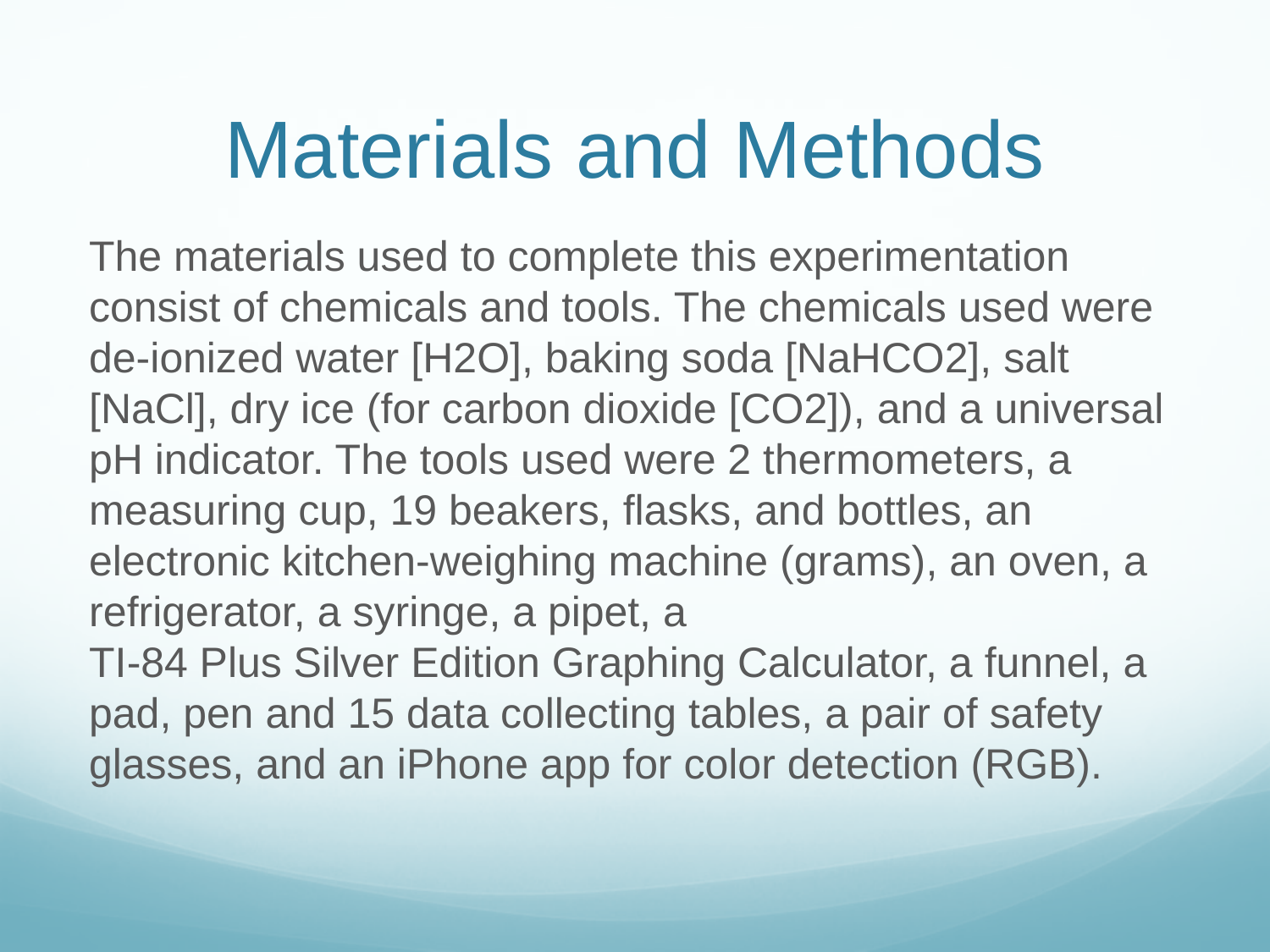

# Materials and Methods
The materials used to complete this experimentation consist of chemicals and tools. The chemicals used were de-ionized water [H2O], baking soda [NaHCO2], salt [NaCl], dry ice (for carbon dioxide [CO2]), and a universal pH indicator. The tools used were 2 thermometers, a measuring cup, 19 beakers, flasks, and bottles, an electronic kitchen-weighing machine (grams), an oven, a refrigerator, a syringe, a pipet, a
TI-84 Plus Silver Edition Graphing Calculator, a funnel, a pad, pen and 15 data collecting tables, a pair of safety glasses, and an iPhone app for color detection (RGB).